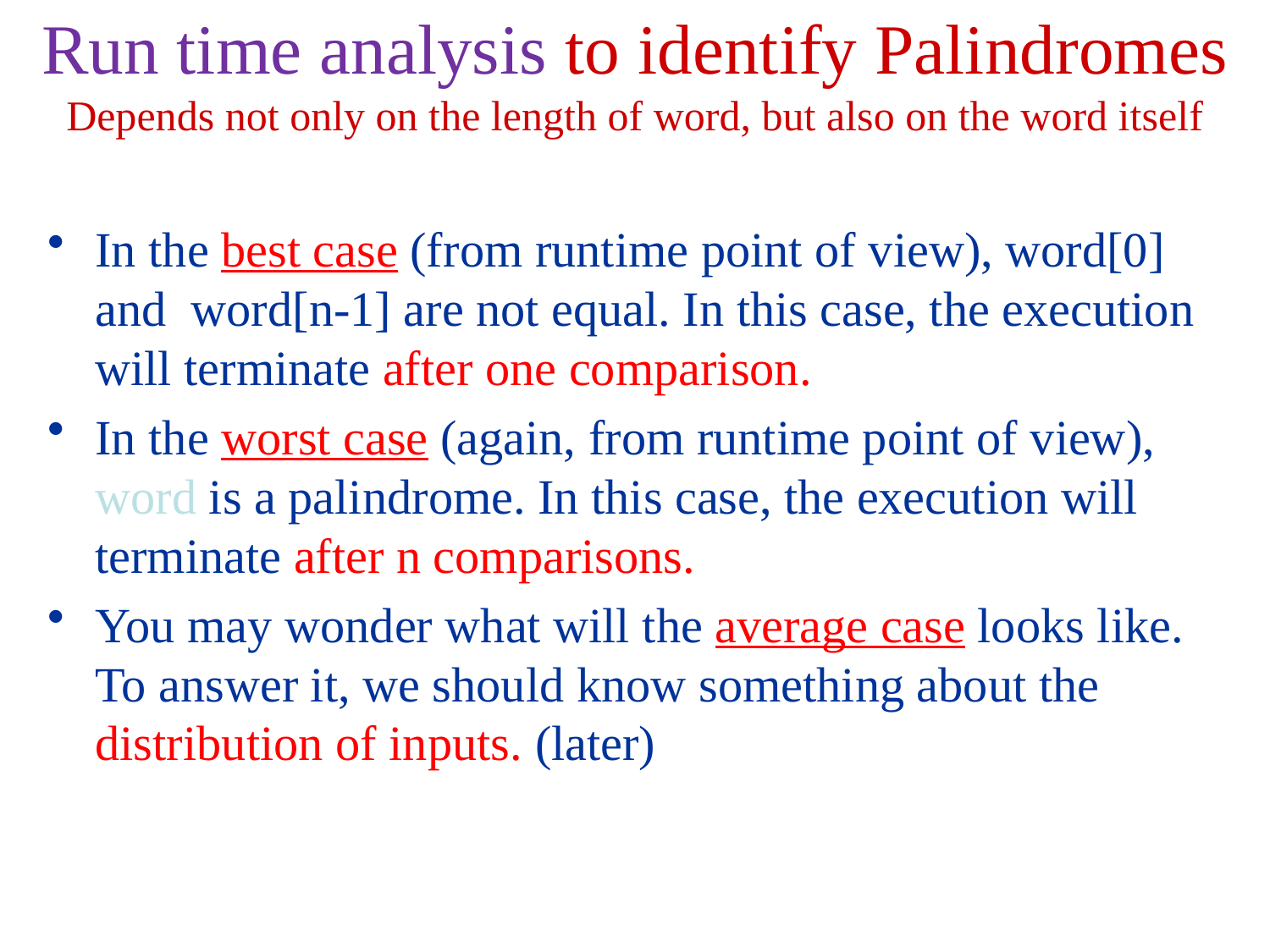

# Run time analysis to identify Palindromes Depends not only on the length of word, but also on the word itself
In the best case (from runtime point of view), word[0] and  word[n-1] are not equal. In this case, the execution will terminate after one comparison.
In the worst case (again, from runtime point of view), word is a palindrome. In this case, the execution will terminate after n comparisons.
You may wonder what will the average case looks like. To answer it, we should know something about the distribution of inputs. (later)